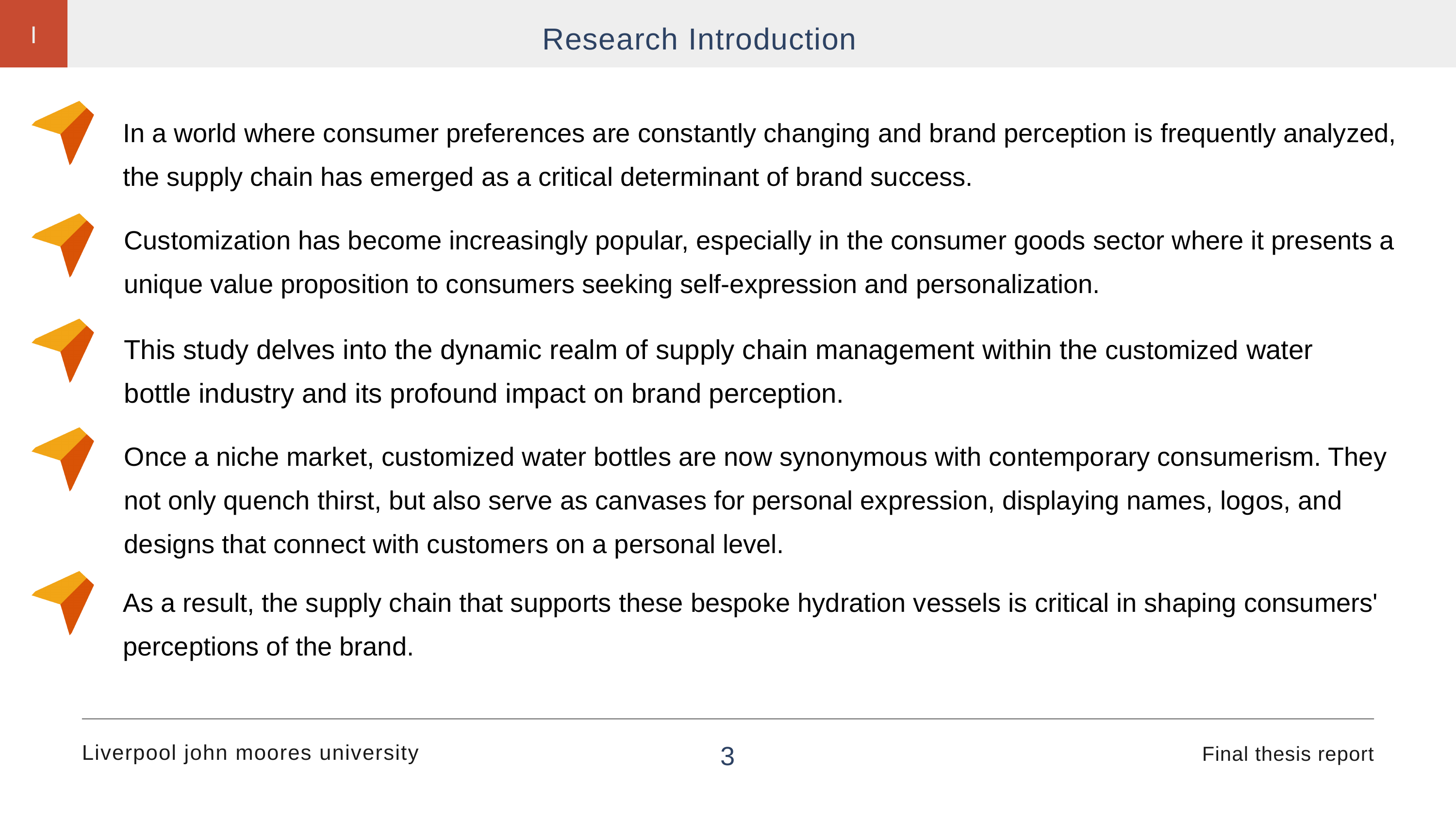

I
Research Introduction

In a world where consumer preferences are constantly changing and brand perception is frequently analyzed, the supply chain has emerged as a critical determinant of brand success.
Customization has become increasingly popular, especially in the consumer goods sector where it presents a unique value proposition to consumers seeking self-expression and personalization.
This study delves into the dynamic realm of supply chain management within the customized water bottle industry and its profound impact on brand perception.
Once a niche market, customized water bottles are now synonymous with contemporary consumerism. They not only quench thirst, but also serve as canvases for personal expression, displaying names, logos, and designs that connect with customers on a personal level.
As a result, the supply chain that supports these bespoke hydration vessels is critical in shaping consumers' perceptions of the brand.

3
Liverpool john moores university
Final thesis report